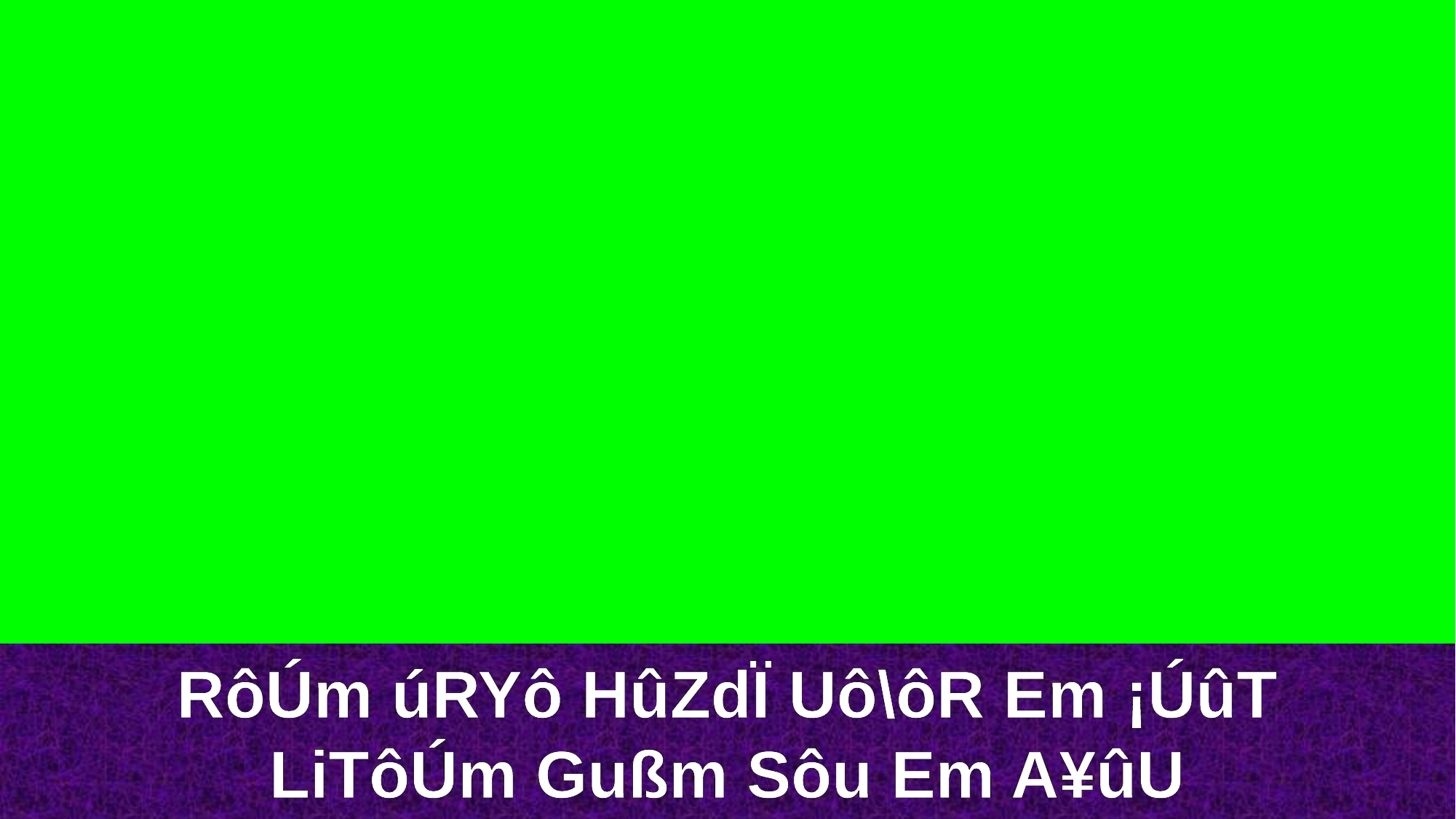

RôÚm úRYô HûZdÏ Uô\ôR Em ¡ÚûT
LiTôÚm Gußm Sôu Em A¥ûU